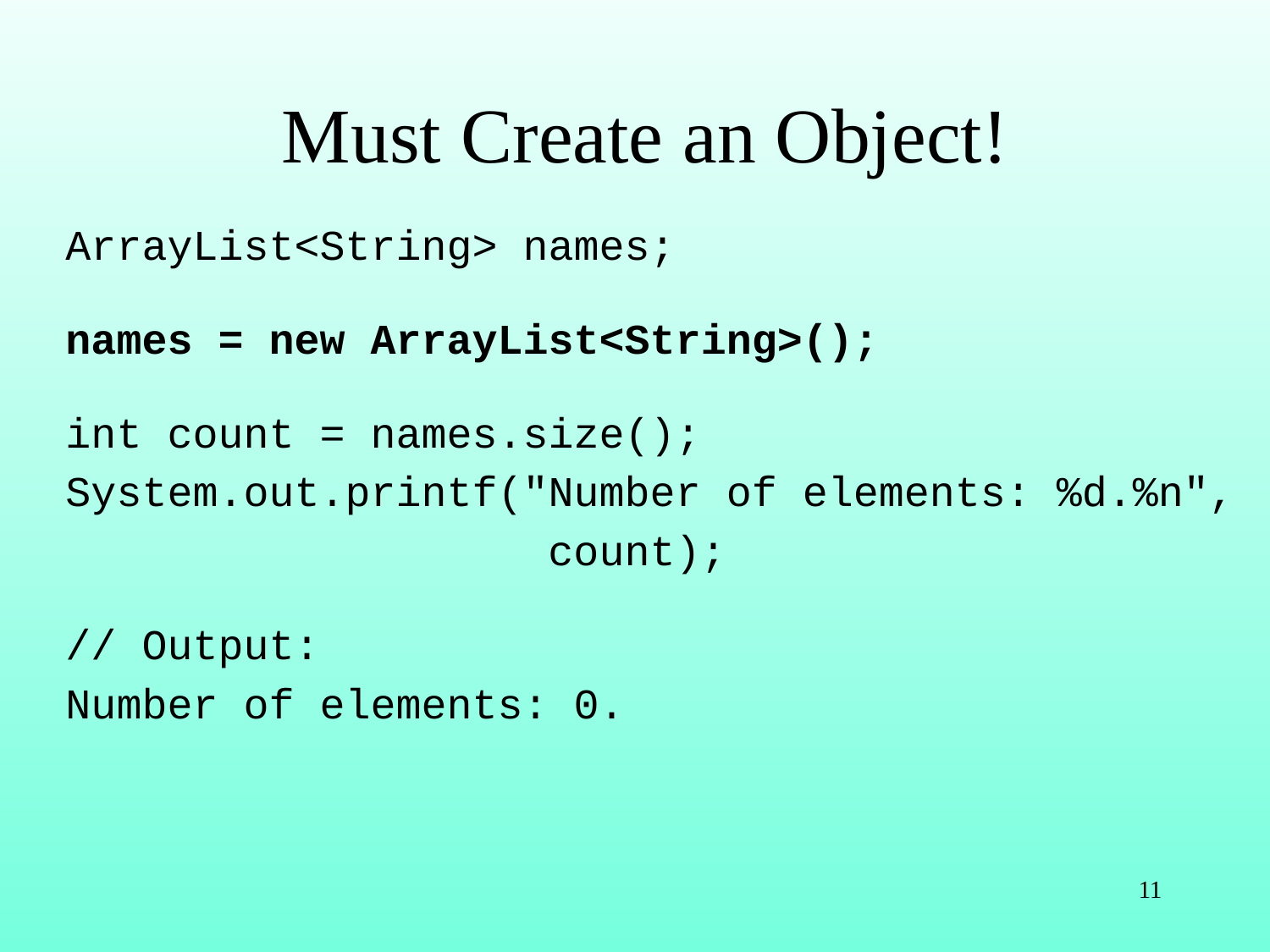

# Must Create an Object!
ArrayList<String> names;

names = new ArrayList<String>();

int count = names.size();
System.out.printf("Number of elements: %d.%n",
                   count);

// Output:
Number of elements: 0.
11